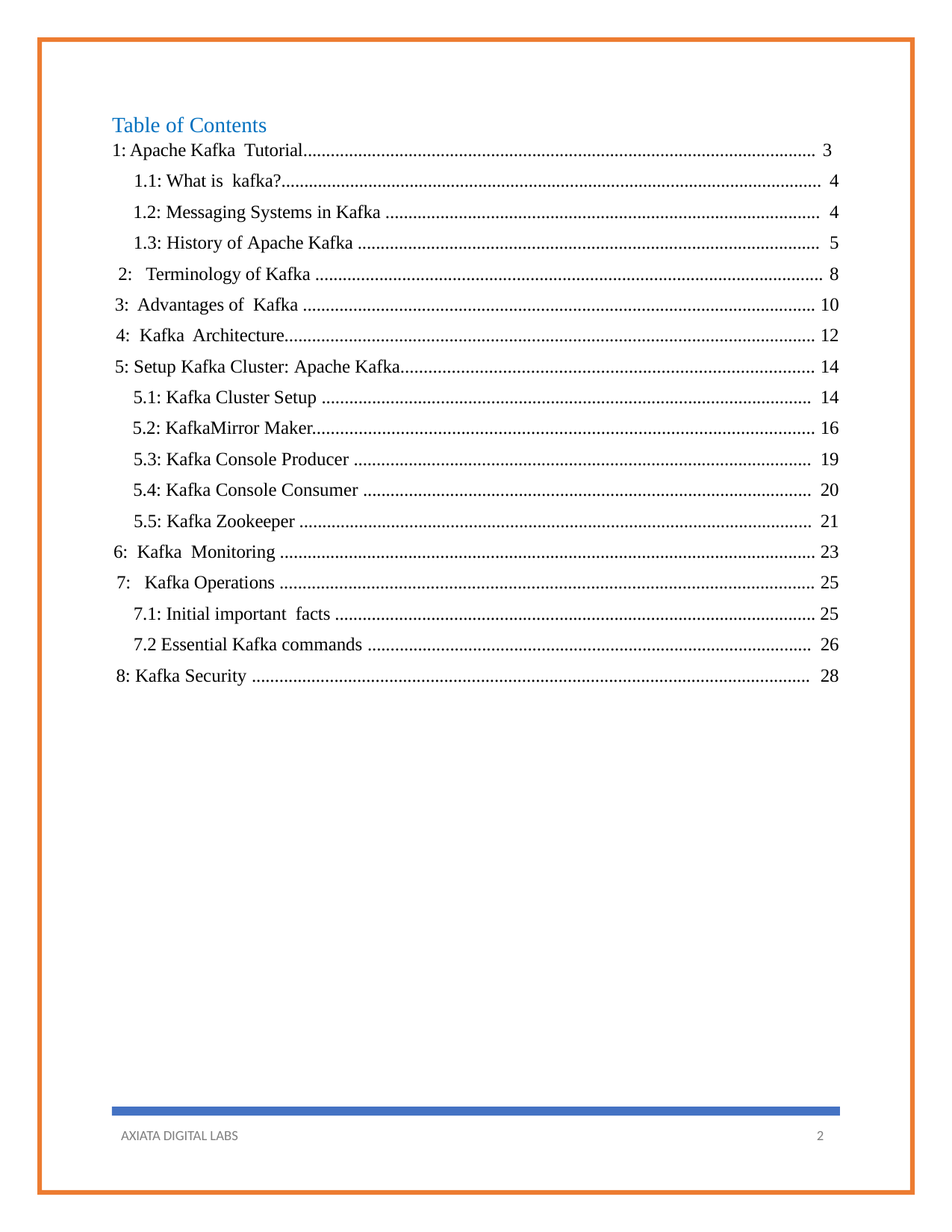

Table of Contents
1: Apache Kafka  Tutorial................................................................................................................ 3
1.1: What is  kafka?...................................................................................................................... 4
1.2: Messaging Systems in Kafka ...............................................................................................  4
1.3: History of Apache Kafka .....................................................................................................  5
2:   Terminology of Kafka ............................................................................................................... 8
3:  Advantages of  Kafka ................................................................................................................ 10
4:  Kafka  Architecture.................................................................................................................... 12
5: Setup Kafka Cluster: Apache Kafka......................................................................................... 14
5.1: Kafka Cluster Setup ........................................................................................................... 14
5.2: KafkaMirror Maker............................................................................................................ 16
5.3: Kafka Console Producer .................................................................................................... 19
5.4: Kafka Console Consumer .................................................................................................. 20
5.5: Kafka Zookeeper ................................................................................................................ 21
6:  Kafka  Monitoring ..................................................................................................................... 23
7:   Kafka Operations ..................................................................................................................... 25
7.1: Initial important  facts ......................................................................................................... 25
7.2 Essential Kafka commands ................................................................................................. 26
8: Kafka Security ..........................................................................................................................  28
AXIATA DIGITAL LABS
2